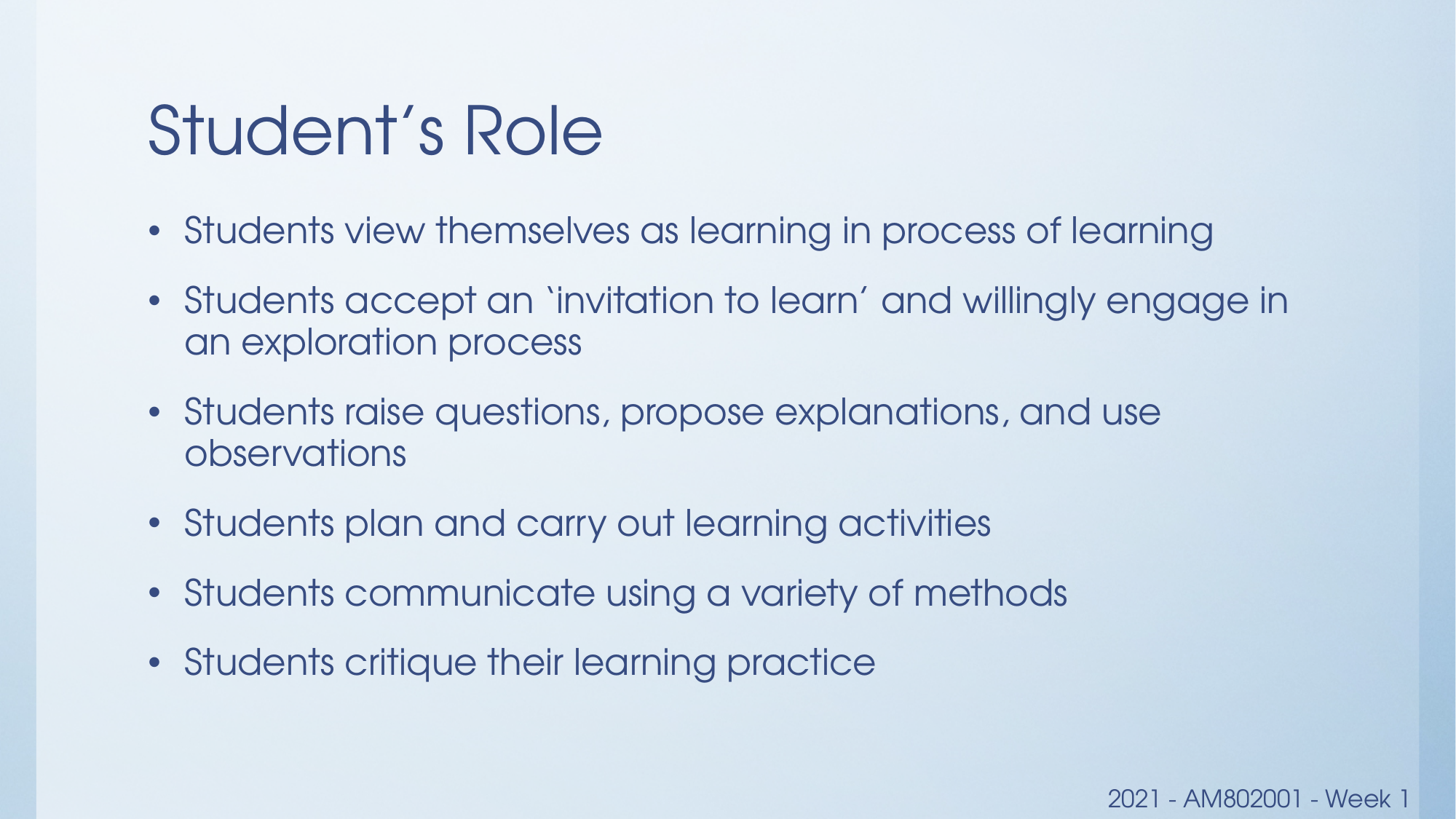

# Student’s Role
Students view themselves as learning in process of learning
Students accept an ‘invitation to learn’ and willingly engage in an exploration process
Students raise questions, propose explanations, and use observations
Students plan and carry out learning activities
Students communicate using a variety of methods
Students critique their learning practice
2021 - AM802001 - Week 1